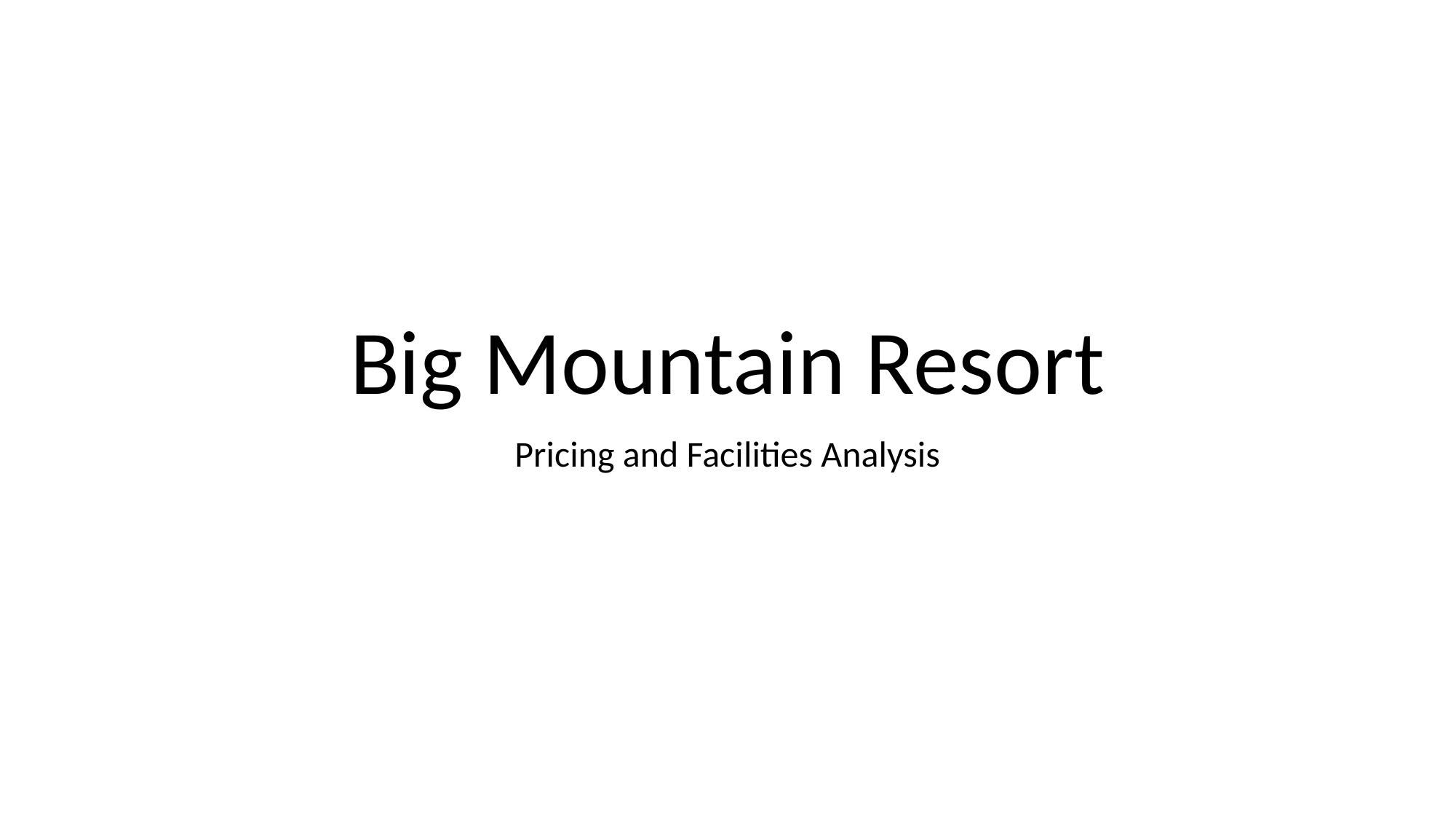

# Big Mountain Resort
Pricing and Facilities Analysis